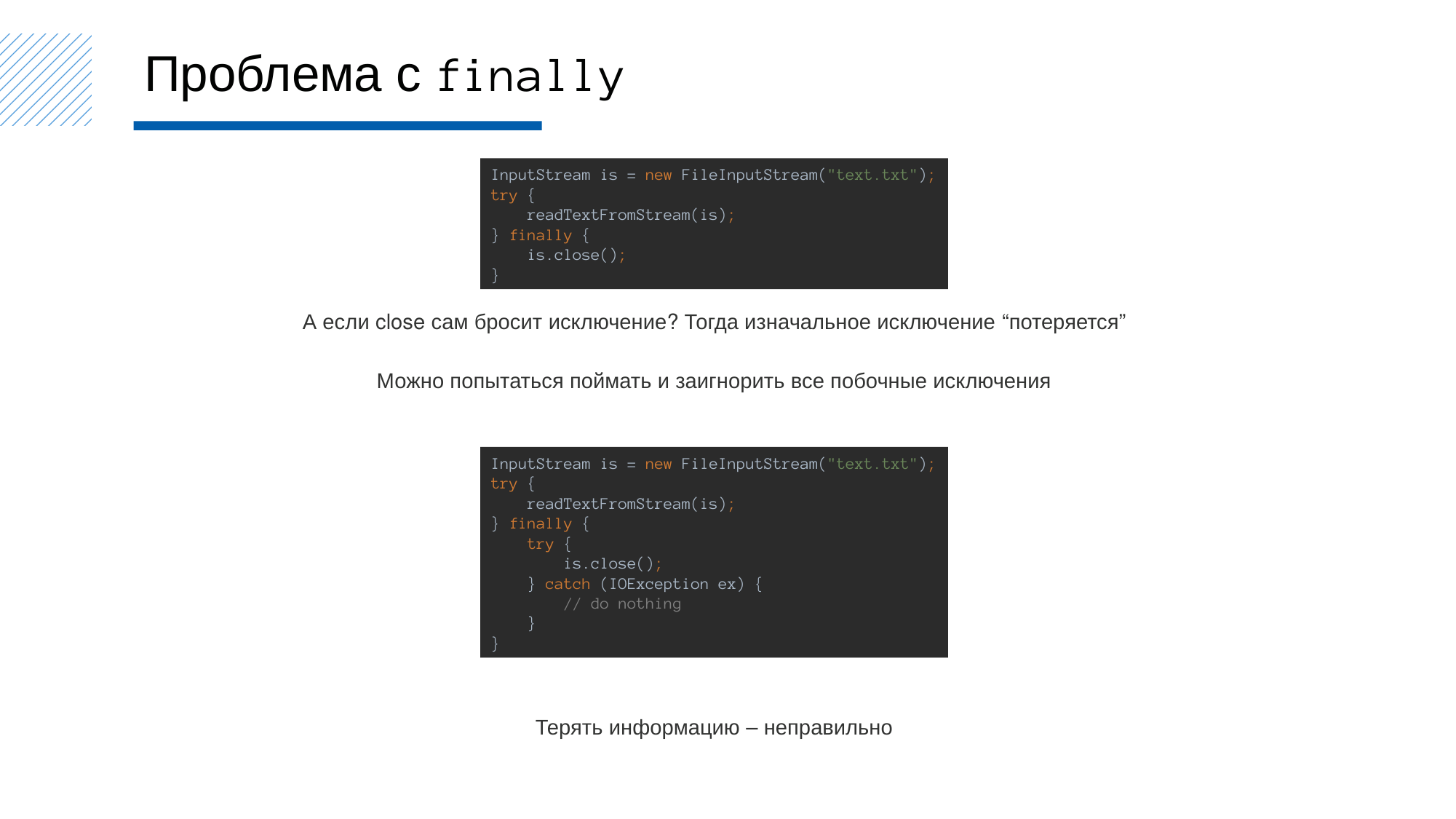

Проблема с finally
InputStream is = new FileInputStream("text.txt");
try {
    readTextFromStream(is);
} finally {
    is.close();
}
А если close сам бросит исключение? Тогда изначальное исключение “потеряется”
Можно попытаться поймать и заигнорить все побочные исключения
InputStream is = new FileInputStream("text.txt");
try {
    readTextFromStream(is);
} finally {
    try {
        is.close();
    } catch (IOException ex) {
        // do nothing
    }
}
Терять информацию – неправильно